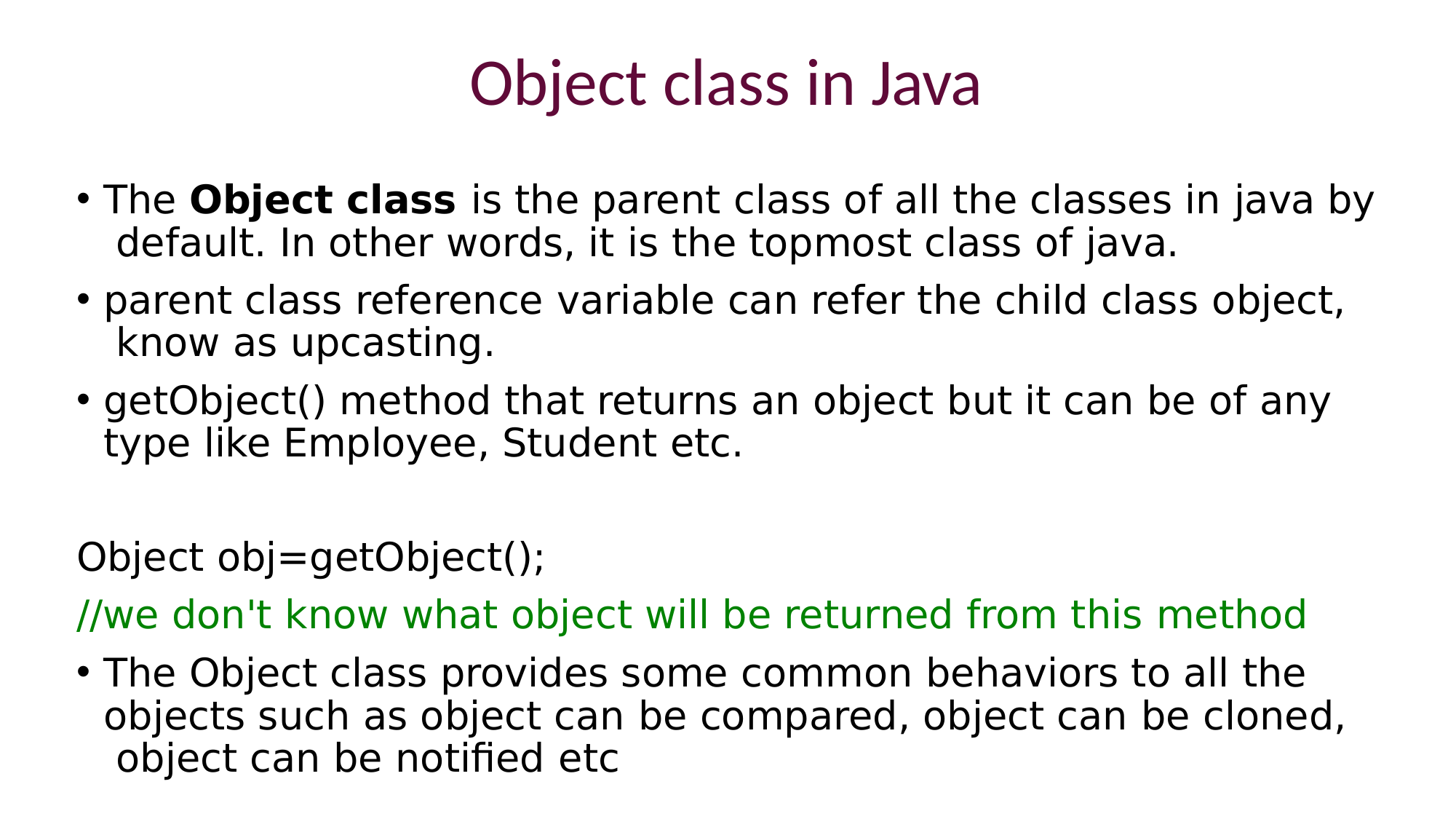

# Object class in Java
The Object class is the parent class of all the classes in java by  default. In other words, it is the topmost class of java.
parent class reference variable can refer the child class object,  know as upcasting.
getObject() method that returns an object but it can be of any  type like Employee, Student etc.

Object obj=getObject();
//we don't know what object will be returned from this method
The Object class provides some common behaviors to all the  objects such as object can be compared, object can be cloned,  object can be notified etc